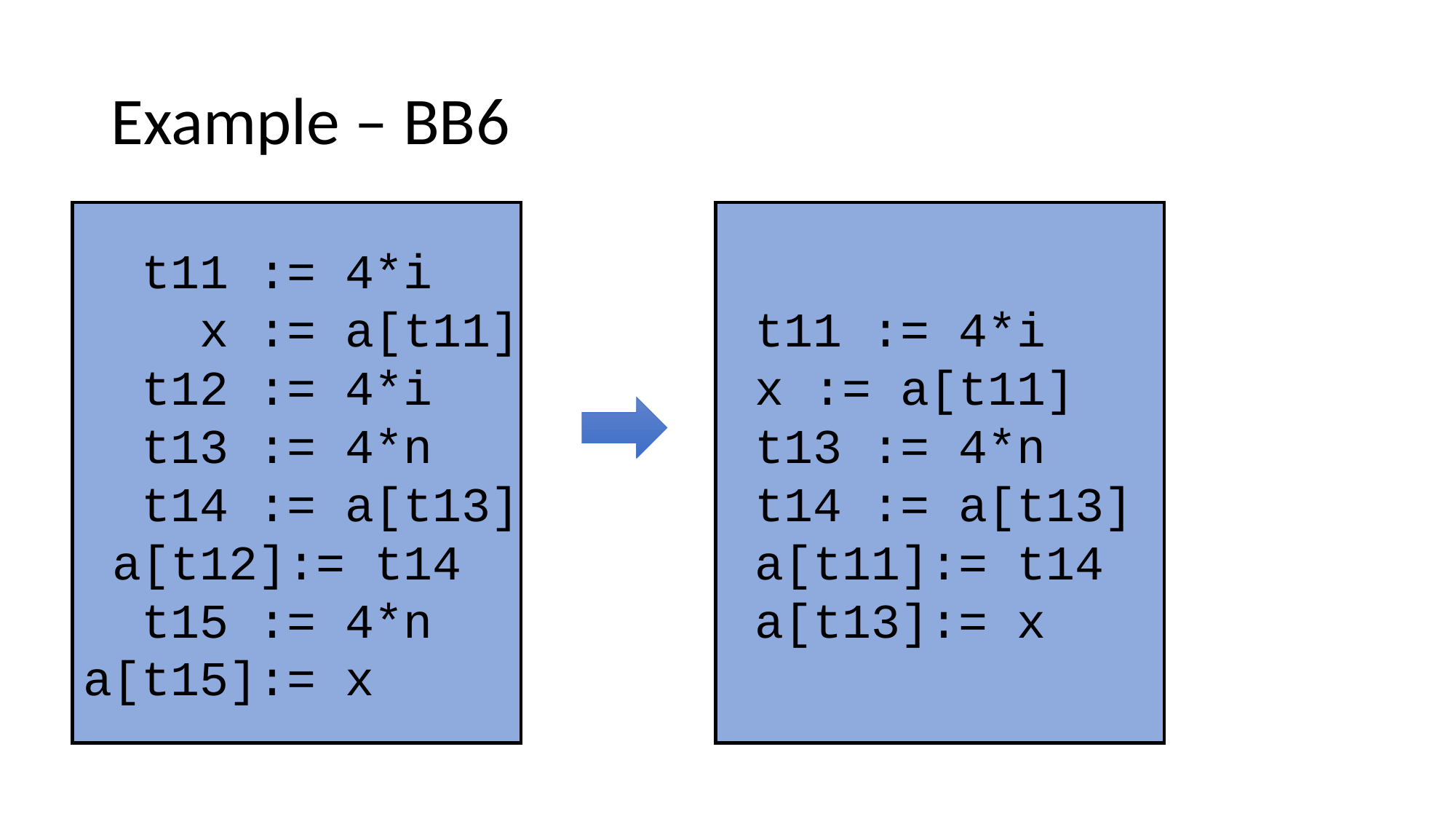

# Example – BB6
  t11 := 4*i
    x := a[t11]
  t12 := 4*i
  t13 := 4*n
  t14 := a[t13]
 a[t12]:= t14
  t15 := 4*n
a[t15]:= x
 t11 := 4*i
 x := a[t11]
 t13 := 4*n
 t14 := a[t13]
 a[t11]:= t14
 a[t13]:= x